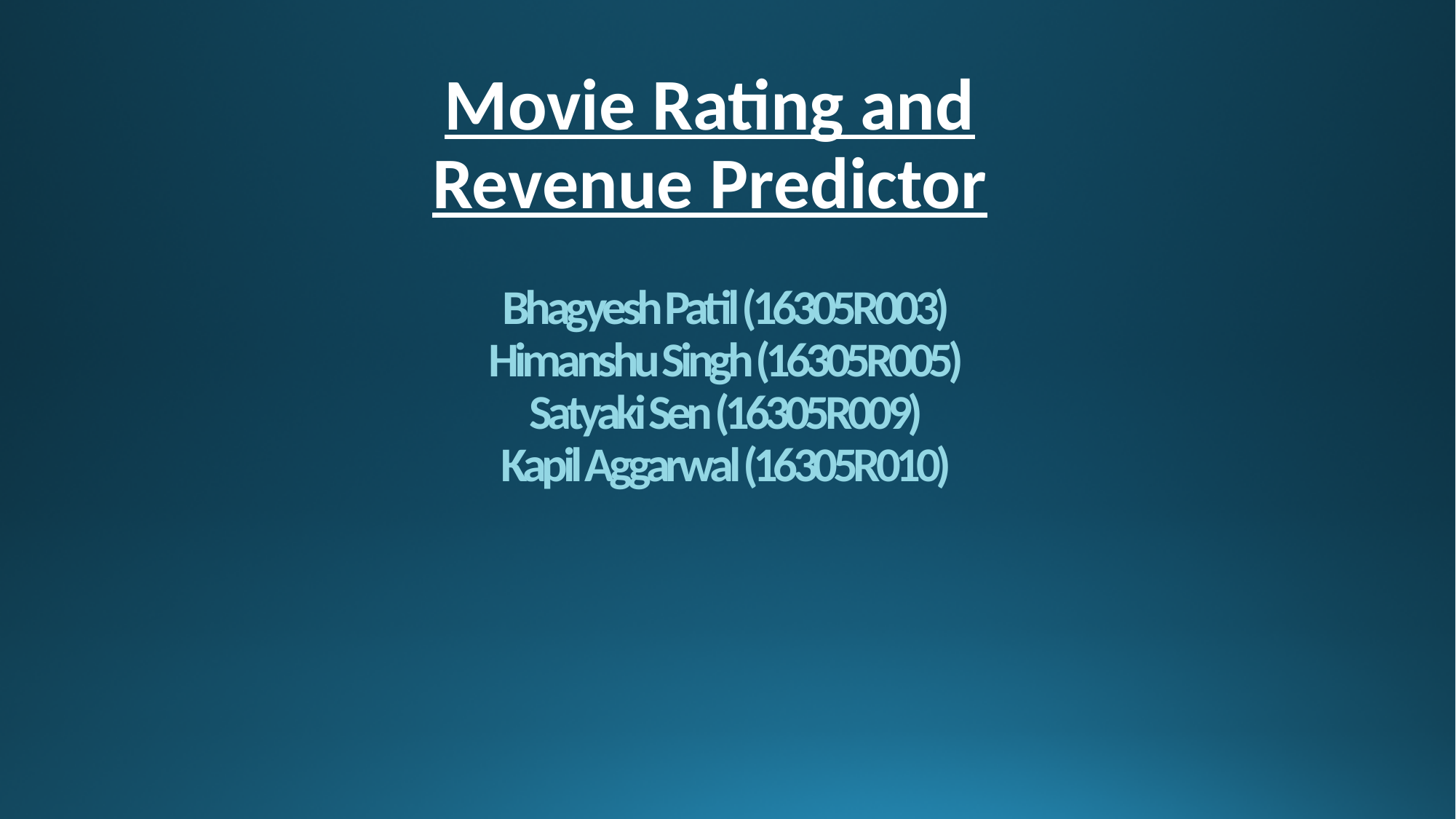

Movie Rating and Revenue Predictor

# Bhagyesh Patil (16305R003) Himanshu Singh (16305R005) Satyaki Sen (16305R009) Kapil Aggarwal (16305R010)